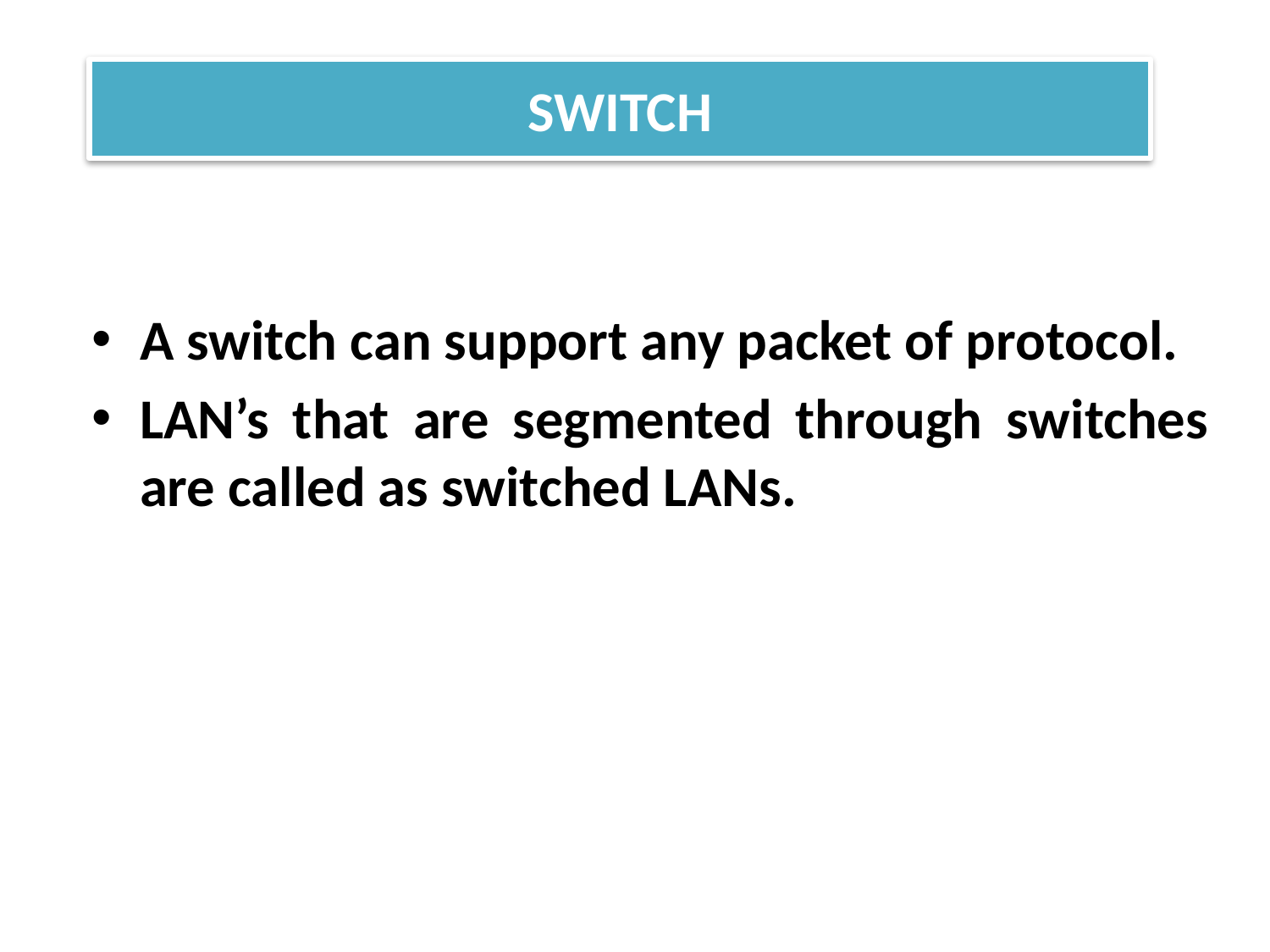

SWITCH
# A switch can support any packet of protocol.
LAN’s that are segmented through switches are called as switched LANs.